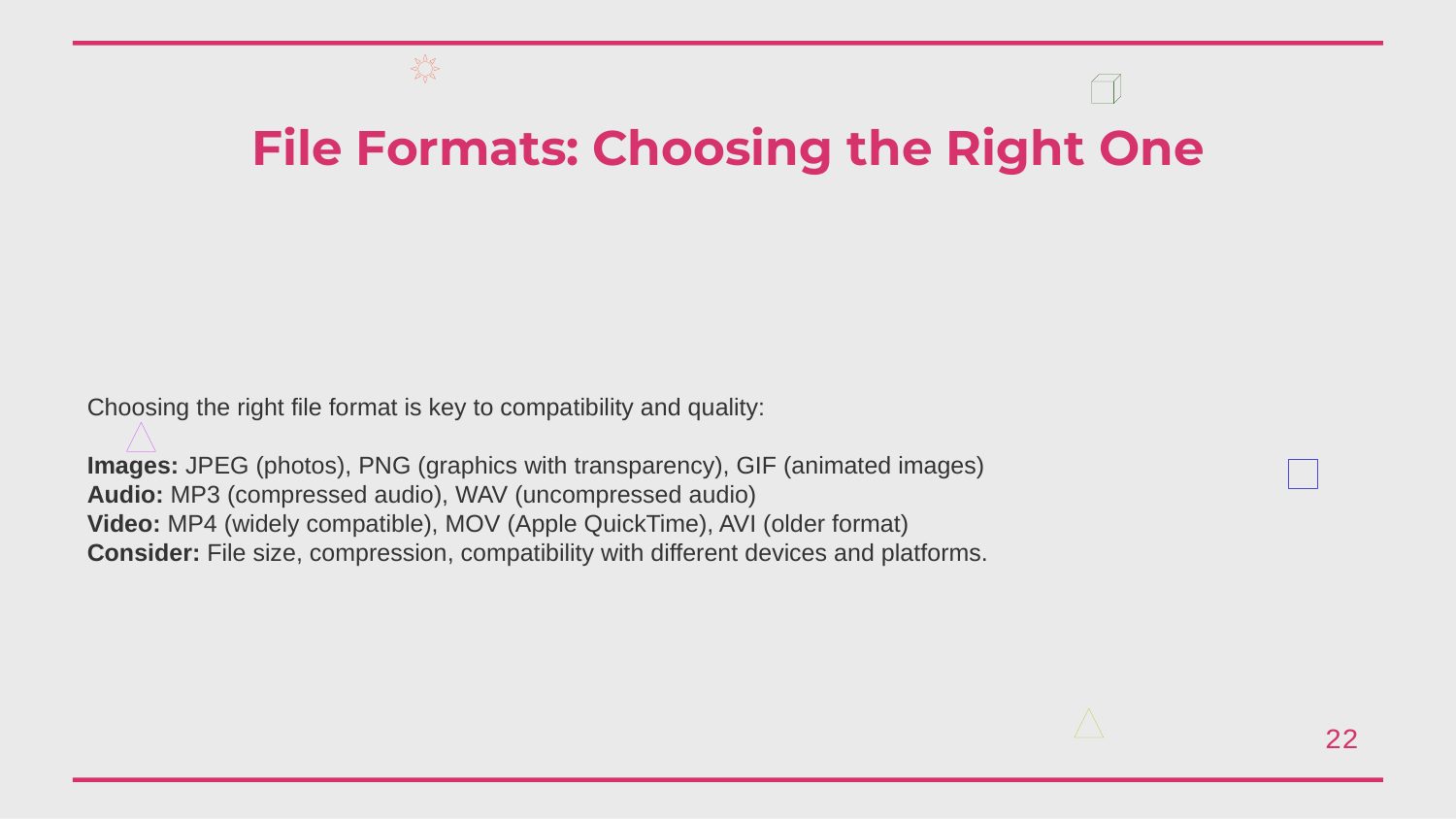

File Formats: Choosing the Right One

Choosing the right file format is key to compatibility and quality:

Images: JPEG (photos), PNG (graphics with transparency), GIF (animated images)
Audio: MP3 (compressed audio), WAV (uncompressed audio)
Video: MP4 (widely compatible), MOV (Apple QuickTime), AVI (older format)
Consider: File size, compression, compatibility with different devices and platforms.

22